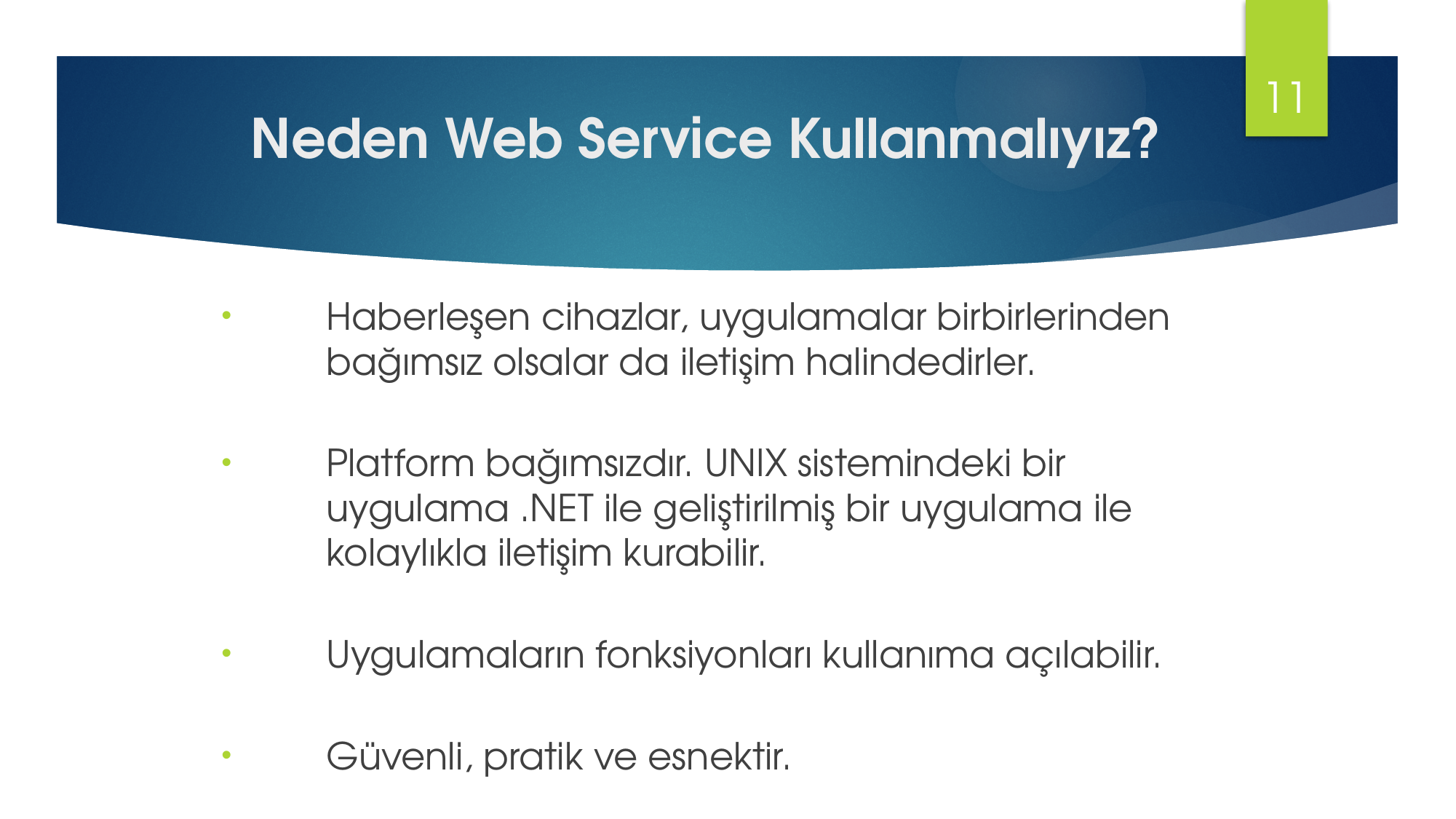

11
# Neden Web Service Kullanmalıyız?
Haberleşen cihazlar, uygulamalar birbirlerinden bağımsız olsalar da iletişim halindedirler.

Platform bağımsızdır. UNIX sistemindeki bir uygulama .NET ile geliştirilmiş bir uygulama ile kolaylıkla iletişim kurabilir.

Uygulamaların fonksiyonları kullanıma açılabilir.

Güvenli, pratik ve esnektir.